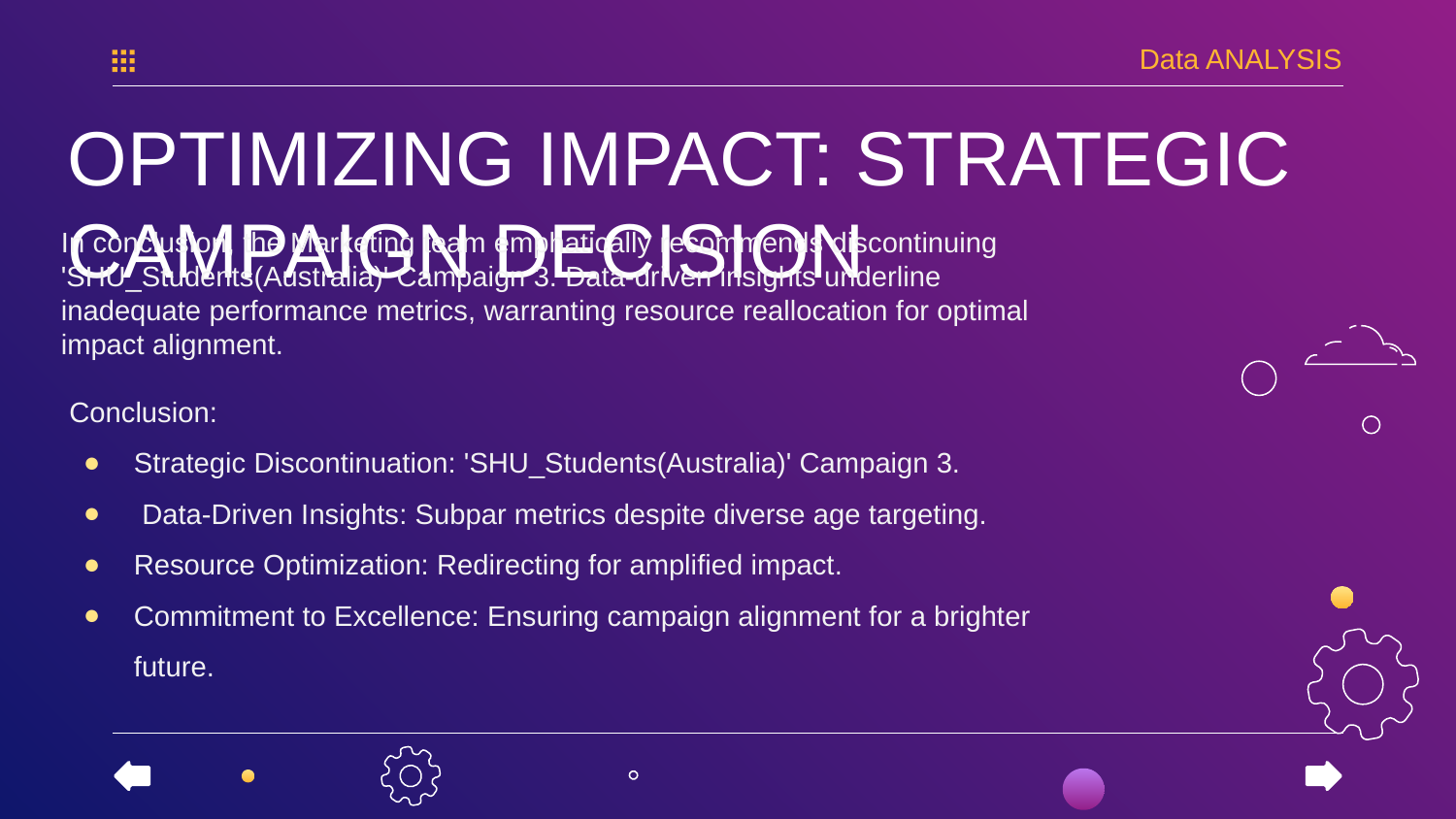

Data ANALYSIS

# OPTIMIZING IMPACT: STRATEGIC CAMPAIGN DECISION
In conclusion, the Marketing team emphatically recommends discontinuing 'SHU_Students(Australia)' Campaign 3. Data-driven insights underline inadequate performance metrics, warranting resource reallocation for optimal impact alignment.

 Conclusion:
Strategic Discontinuation: 'SHU_Students(Australia)' Campaign 3.
 Data-Driven Insights: Subpar metrics despite diverse age targeting.
Resource Optimization: Redirecting for amplified impact.
Commitment to Excellence: Ensuring campaign alignment for a brighter future.